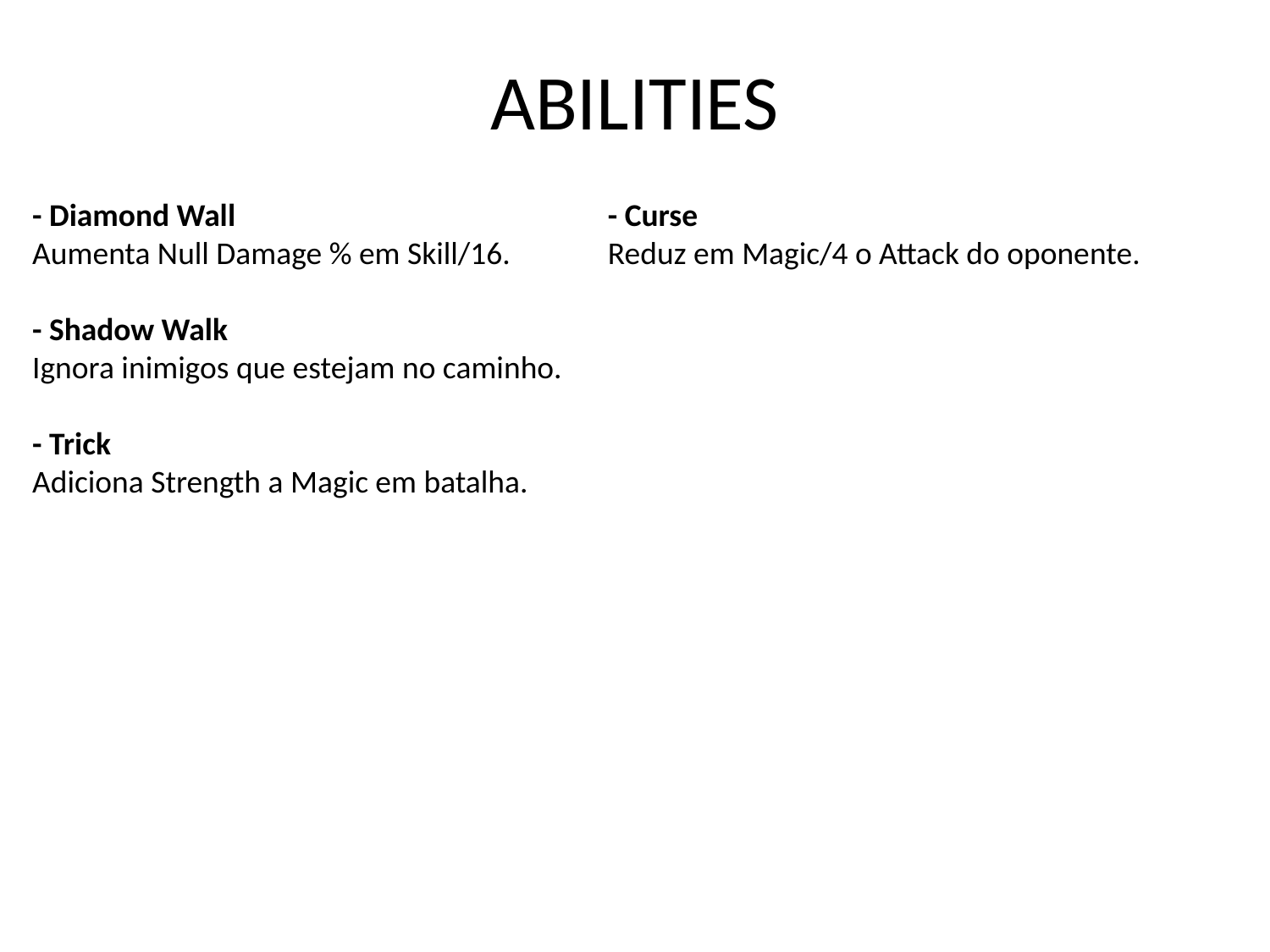

# ABILITIES
- Diamond Wall
Aumenta Null Damage % em Skill/16.

- Shadow Walk
Ignora inimigos que estejam no caminho.

- Trick
Adiciona Strength a Magic em batalha.
- Curse
Reduz em Magic/4 o Attack do oponente.